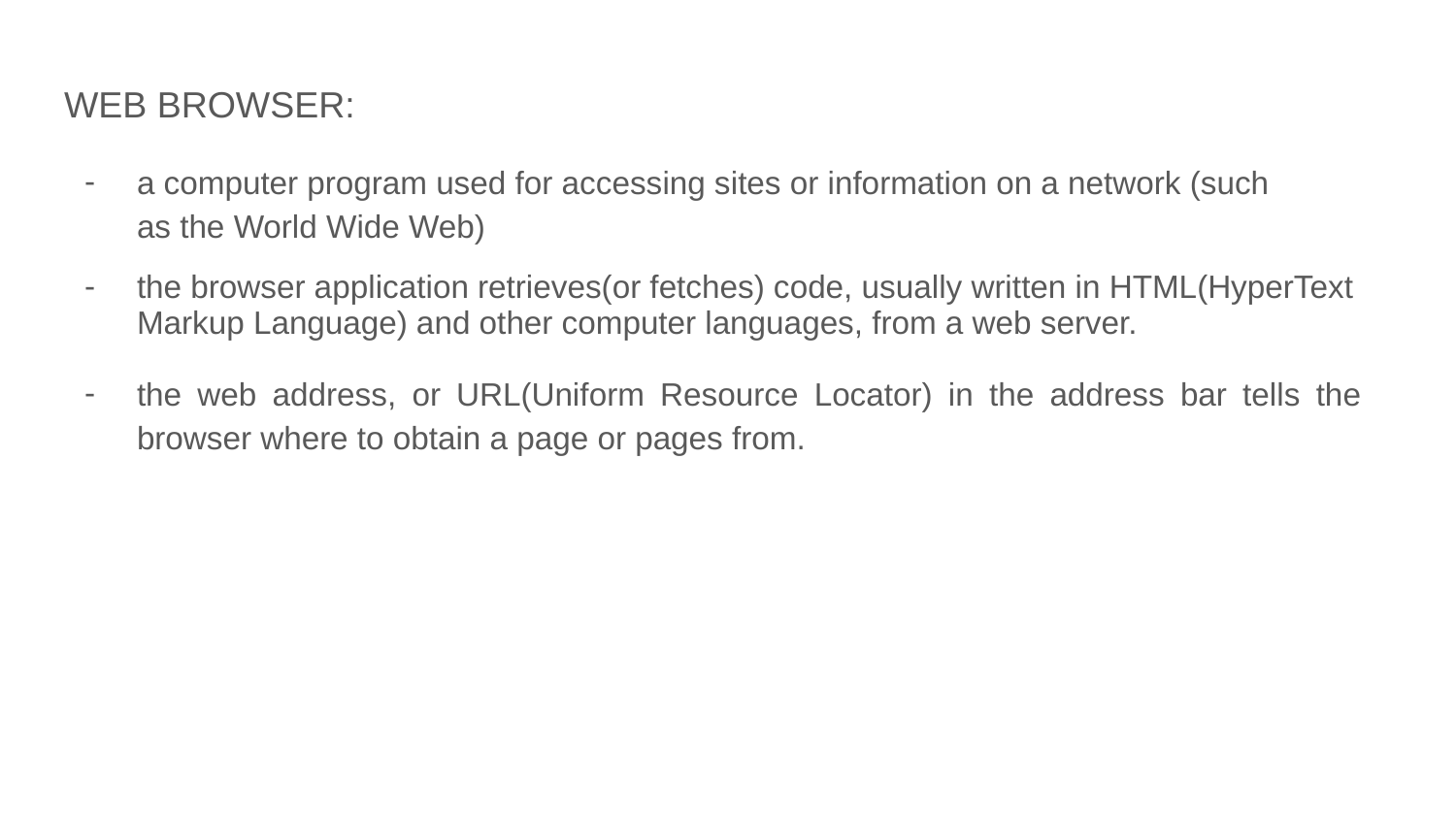

WEB BROWSER:
a computer program used for accessing sites or information on a network (such as the World Wide Web)
the browser application retrieves(or fetches) code, usually written in HTML(HyperText Markup Language) and other computer languages, from a web server.
the web address, or URL(Uniform Resource Locator) in the address bar tells the browser where to obtain a page or pages from.